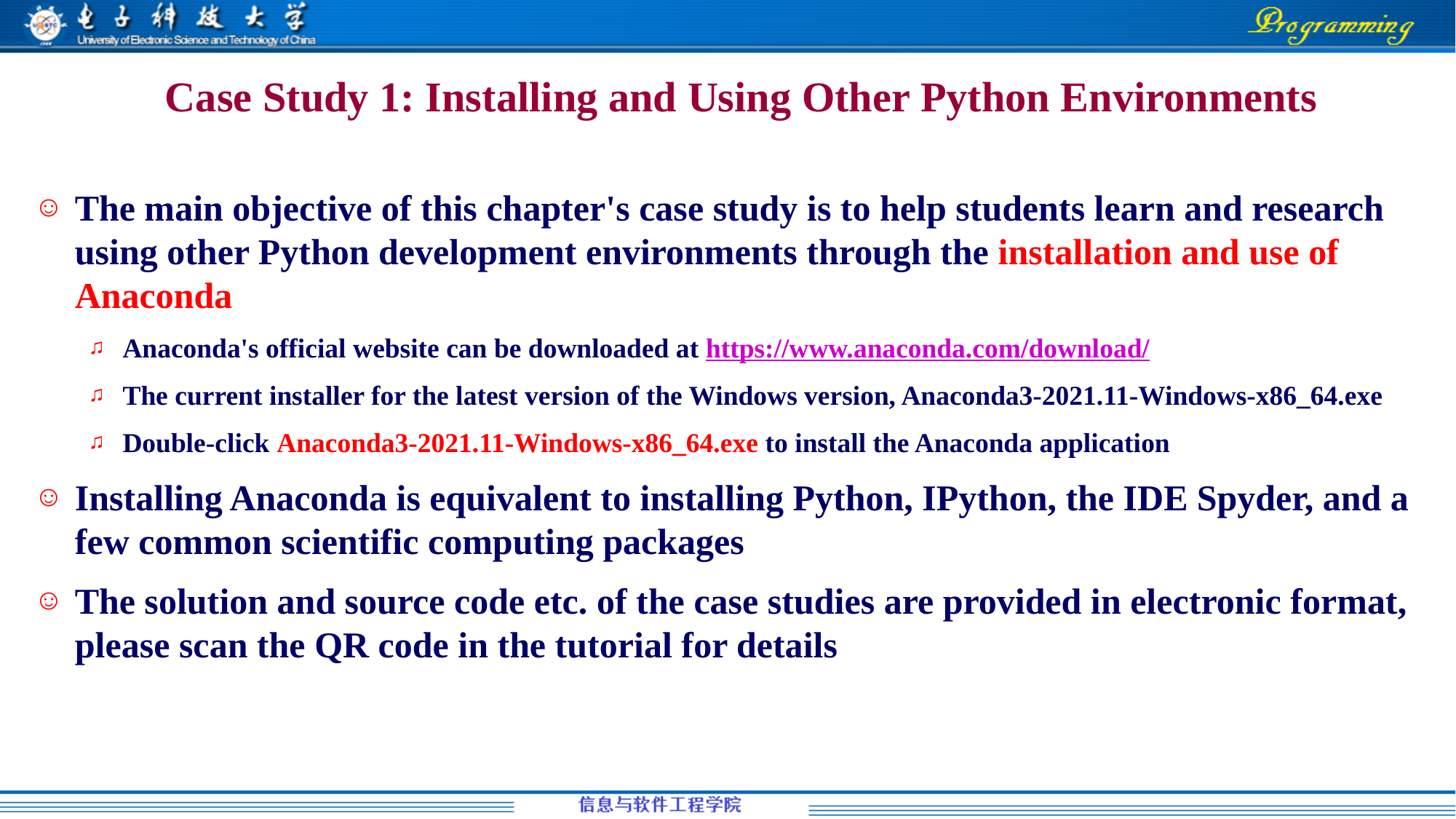

# Case Study 1: Installing and Using Other Python Environments
The main objective of this chapter's case study is to help students learn and research using other Python development environments through the installation and use of Anaconda
Anaconda's official website can be downloaded at https://www.anaconda.com/download/
The current installer for the latest version of the Windows version, Anaconda3-2021.11-Windows-x86_64.exe
Double-click Anaconda3-2021.11-Windows-x86_64.exe to install the Anaconda application
Installing Anaconda is equivalent to installing Python, IPython, the IDE Spyder, and a few common scientific computing packages
The solution and source code etc. of the case studies are provided in electronic format, please scan the QR code in the tutorial for details